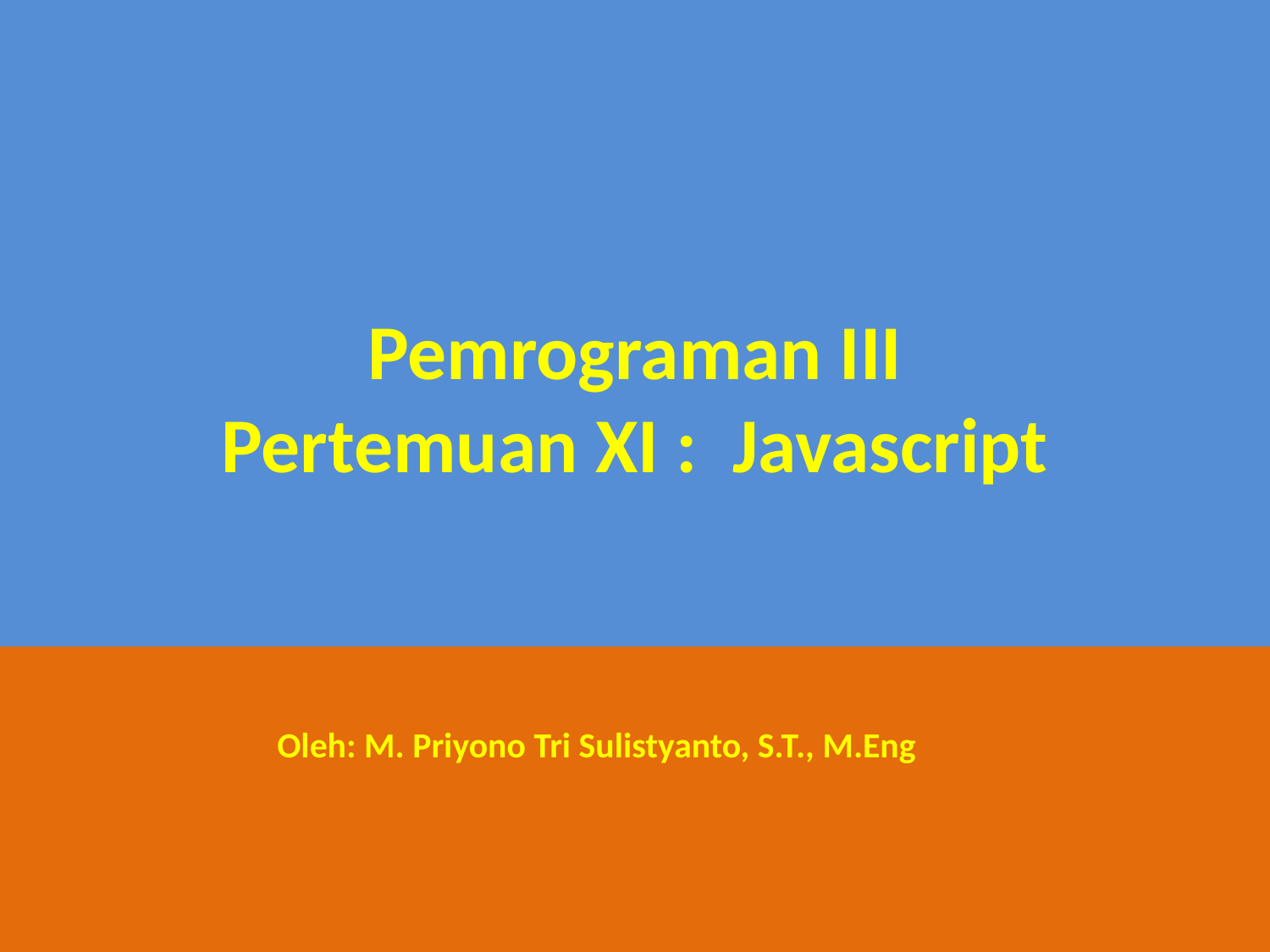

# Pemrograman III Pertemuan XI :  Javascript